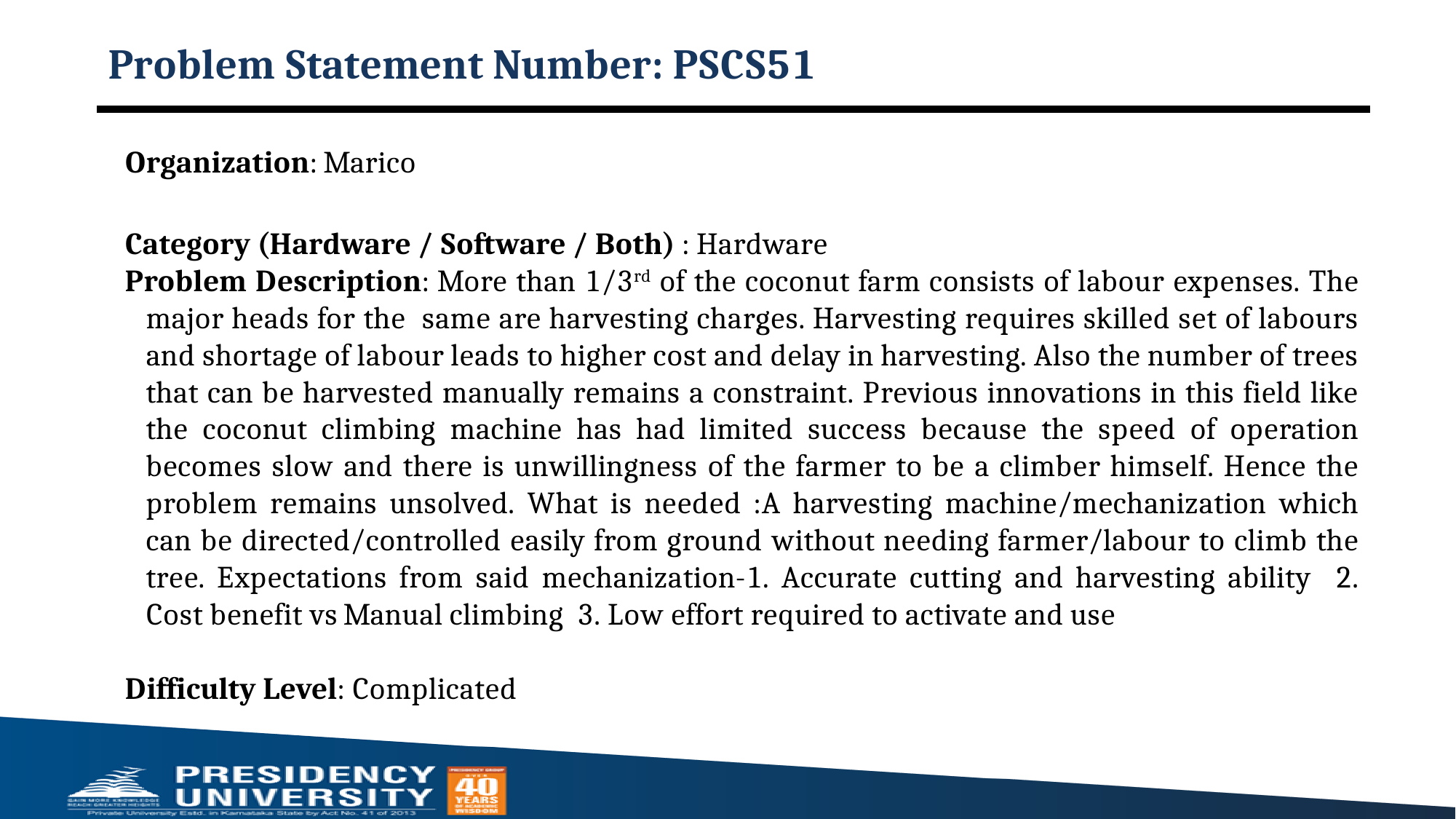

# Problem Statement Number: PSCS51
Organization: Marico
Category (Hardware / Software / Both) : Hardware
Problem Description: More than 1/3rd of the coconut farm consists of labour expenses. The major heads for the  same are harvesting charges. Harvesting requires skilled set of labours and shortage of labour leads to higher cost and delay in harvesting. Also the number of trees that can be harvested manually remains a constraint. Previous innovations in this field like the coconut climbing machine has had limited success because the speed of operation becomes slow and there is unwillingness of the farmer to be a climber himself. Hence the problem remains unsolved. What is needed :A harvesting machine/mechanization which can be directed/controlled easily from ground without needing farmer/labour to climb the tree. Expectations from said mechanization-1. Accurate cutting and harvesting ability  2. Cost benefit vs Manual climbing  3. Low effort required to activate and use
Difficulty Level: Complicated